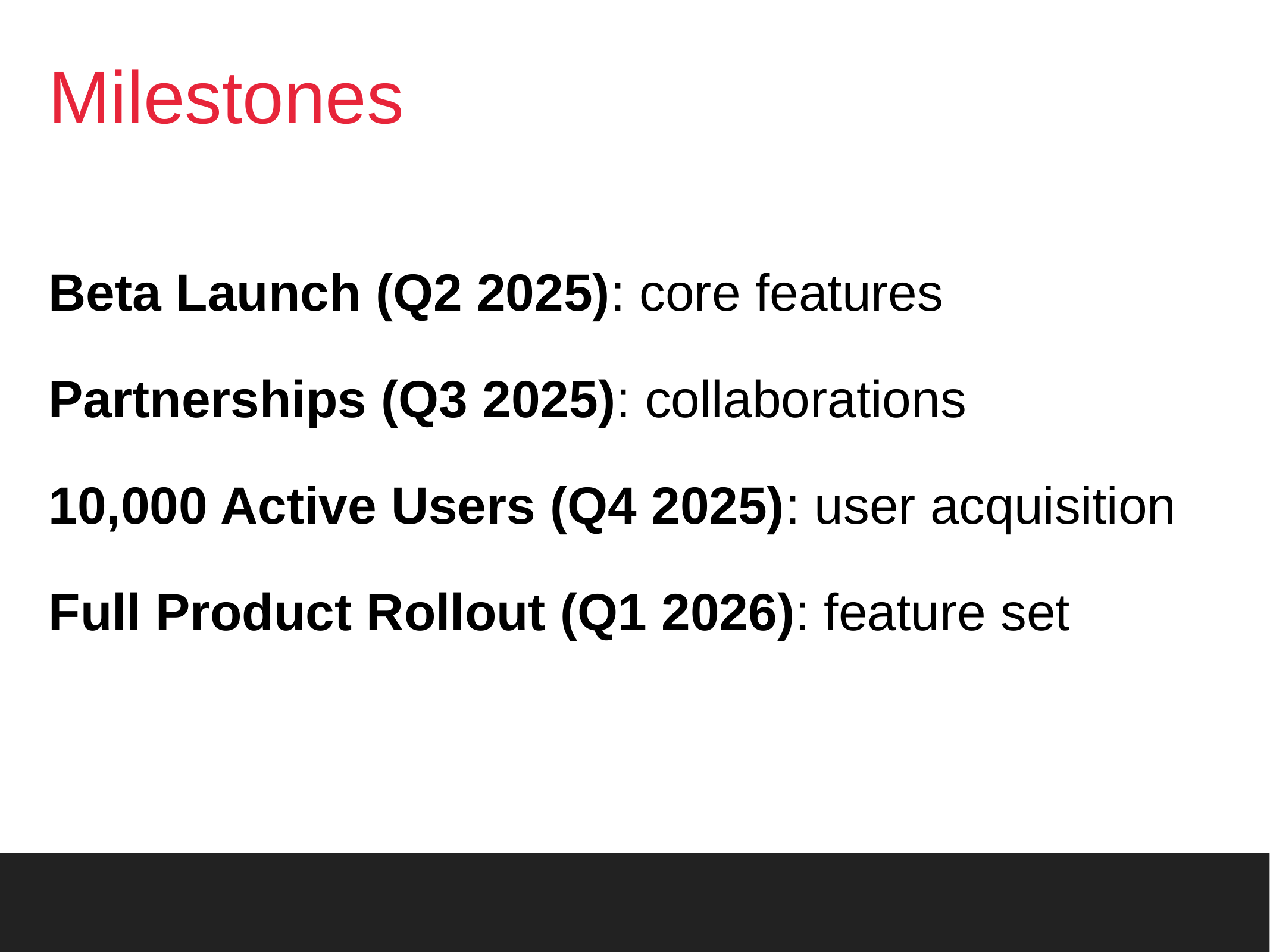

# Milestones
Beta Launch (Q2 2025): core features
Partnerships (Q3 2025): collaborations
10,000 Active Users (Q4 2025): user acquisition
Full Product Rollout (Q1 2026): feature set